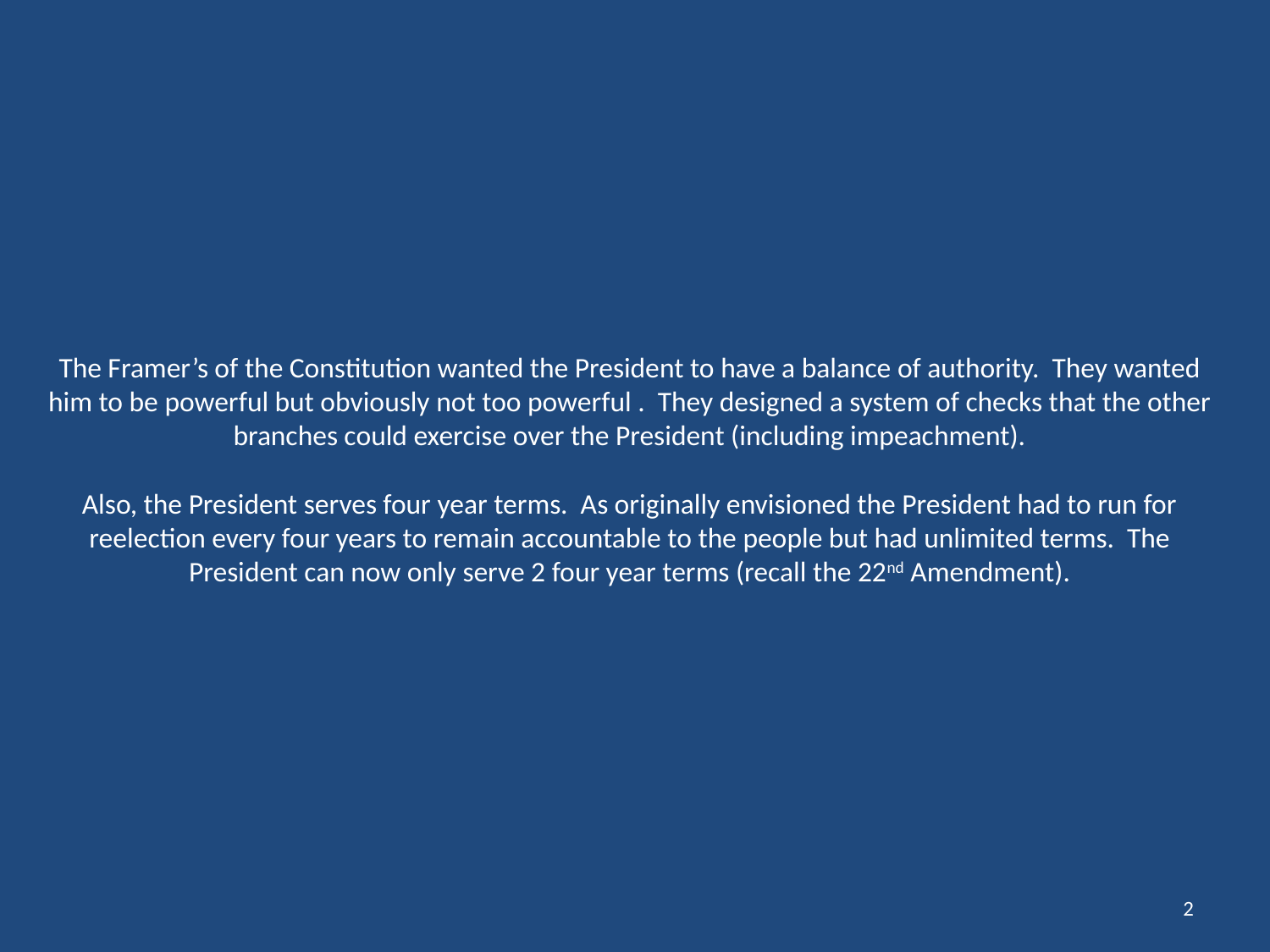

# The Framer’s of the Constitution wanted the President to have a balance of authority.  They wanted him to be powerful but obviously not too powerful .  They designed a system of checks that the other branches could exercise over the President (including impeachment). Also, the President serves four year terms.  As originally envisioned the President had to run for reelection every four years to remain accountable to the people but had unlimited terms.  The President can now only serve 2 four year terms (recall the 22nd Amendment).
2